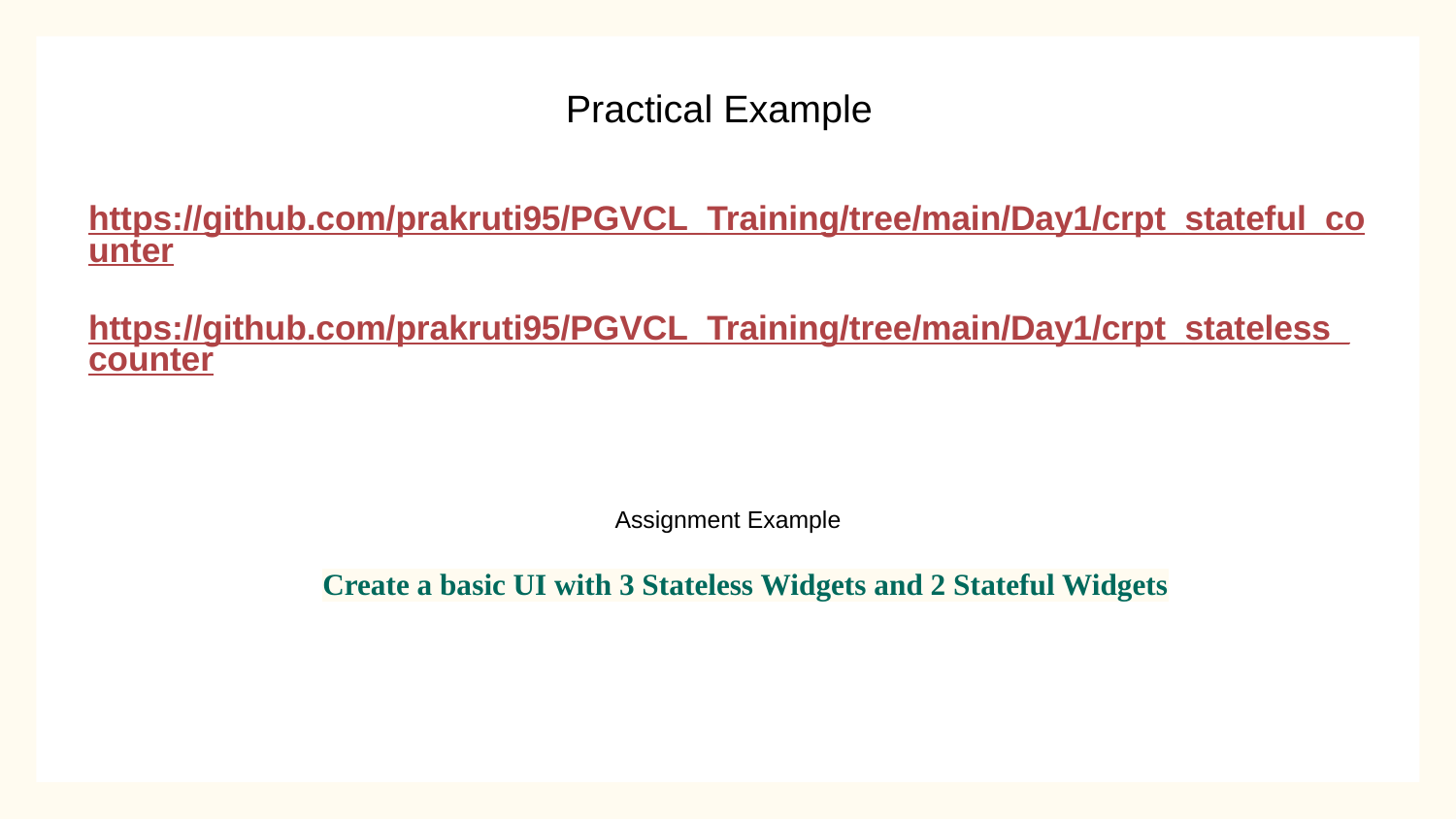

Practical Example
https://github.com/prakruti95/PGVCL_Training/tree/main/Day1/crpt_stateful_counter
https://github.com/prakruti95/PGVCL_Training/tree/main/Day1/crpt_stateless_counter
Assignment Example
Create a basic UI with 3 Stateless Widgets and 2 Stateful Widgets